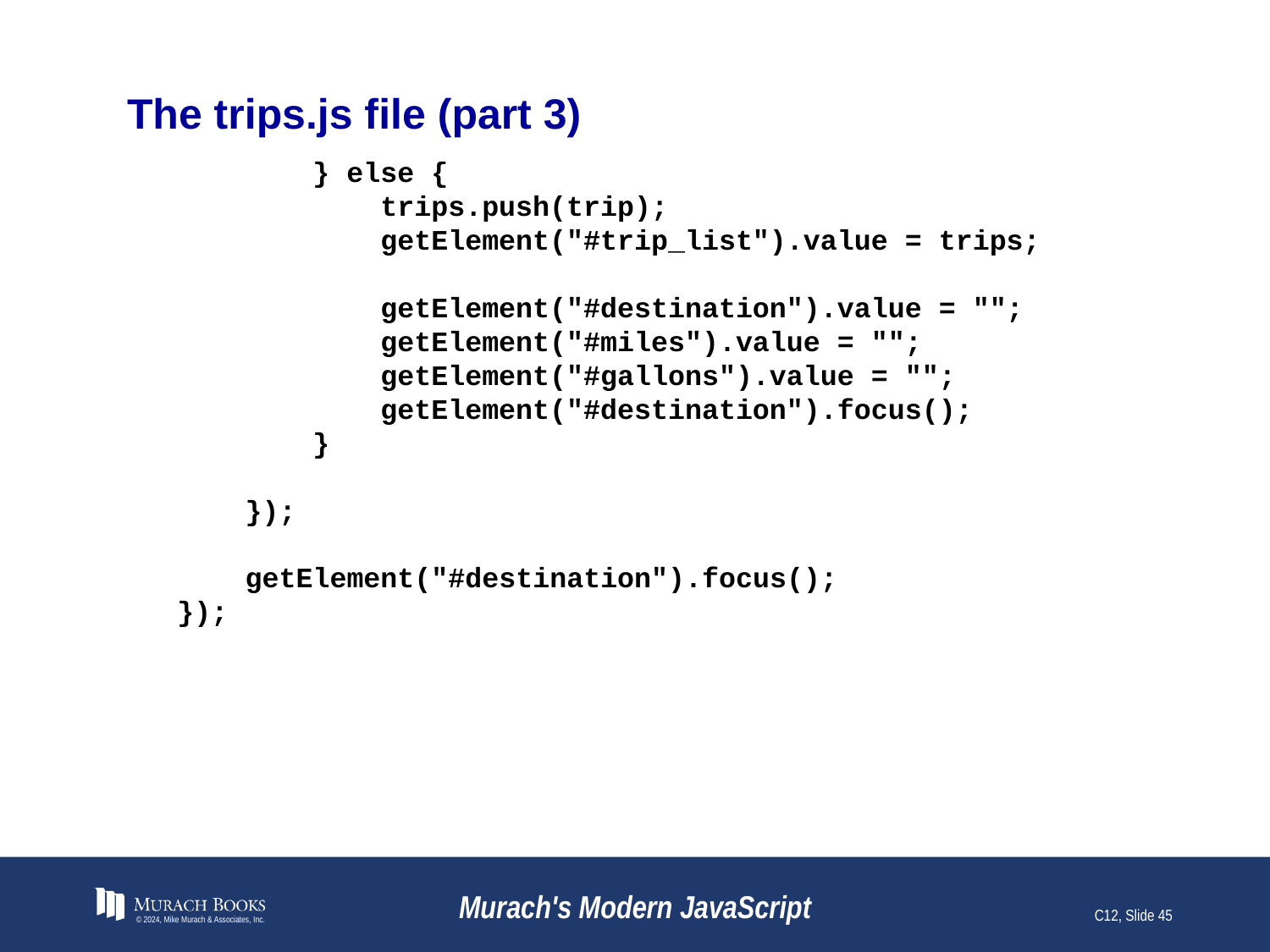

# The trips.js file (part 3)
        } else {
            trips.push(trip);
            getElement("#trip_list").value = trips;

            getElement("#destination").value = "";
            getElement("#miles").value = "";
            getElement("#gallons").value = "";
            getElement("#destination").focus();
        }

    });

    getElement("#destination").focus();
});
© 2024, Mike Murach & Associates, Inc.
Murach's Modern JavaScript

C12, Slide 45